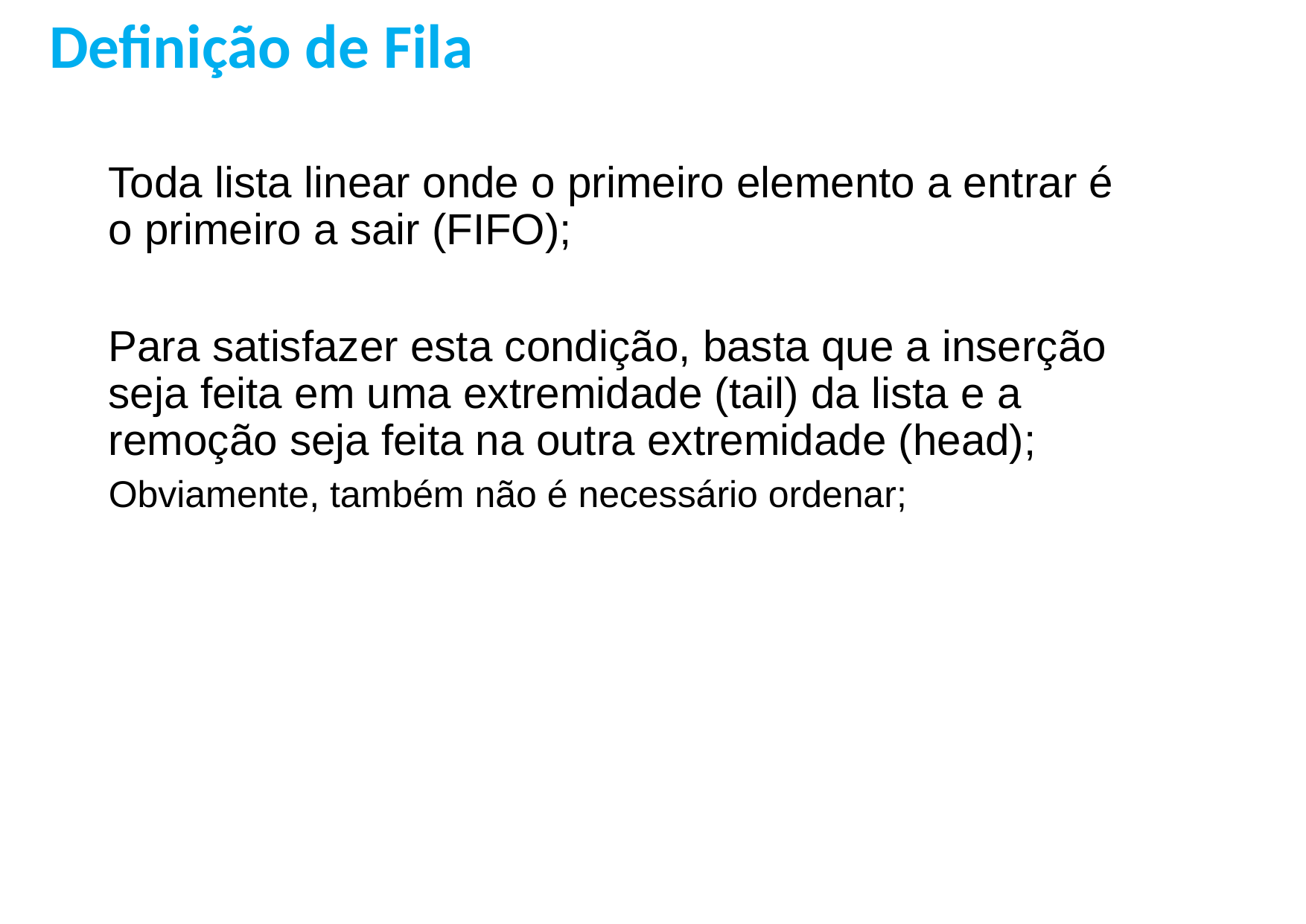

Definição de Fila
Toda lista linear onde o primeiro elemento a entrar é o primeiro a sair (FIFO);

Para satisfazer esta condição, basta que a inserção seja feita em uma extremidade (tail) da lista e a remoção seja feita na outra extremidade (head);
Obviamente, também não é necessário ordenar;